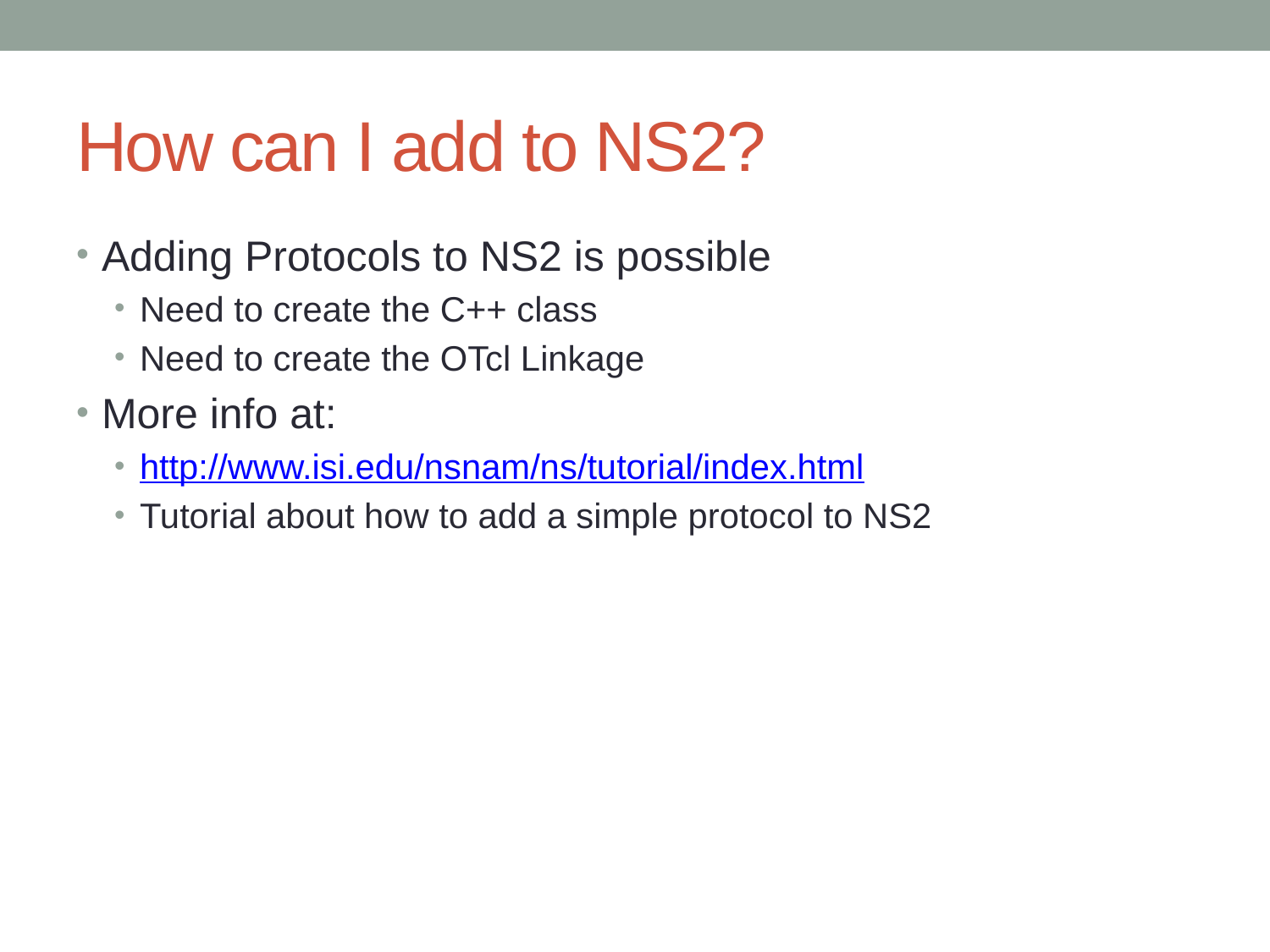

# How can I add to NS2?
Adding Protocols to NS2 is possible
Need to create the C++ class
Need to create the OTcl Linkage
More info at:
http://www.isi.edu/nsnam/ns/tutorial/index.html
Tutorial about how to add a simple protocol to NS2

54